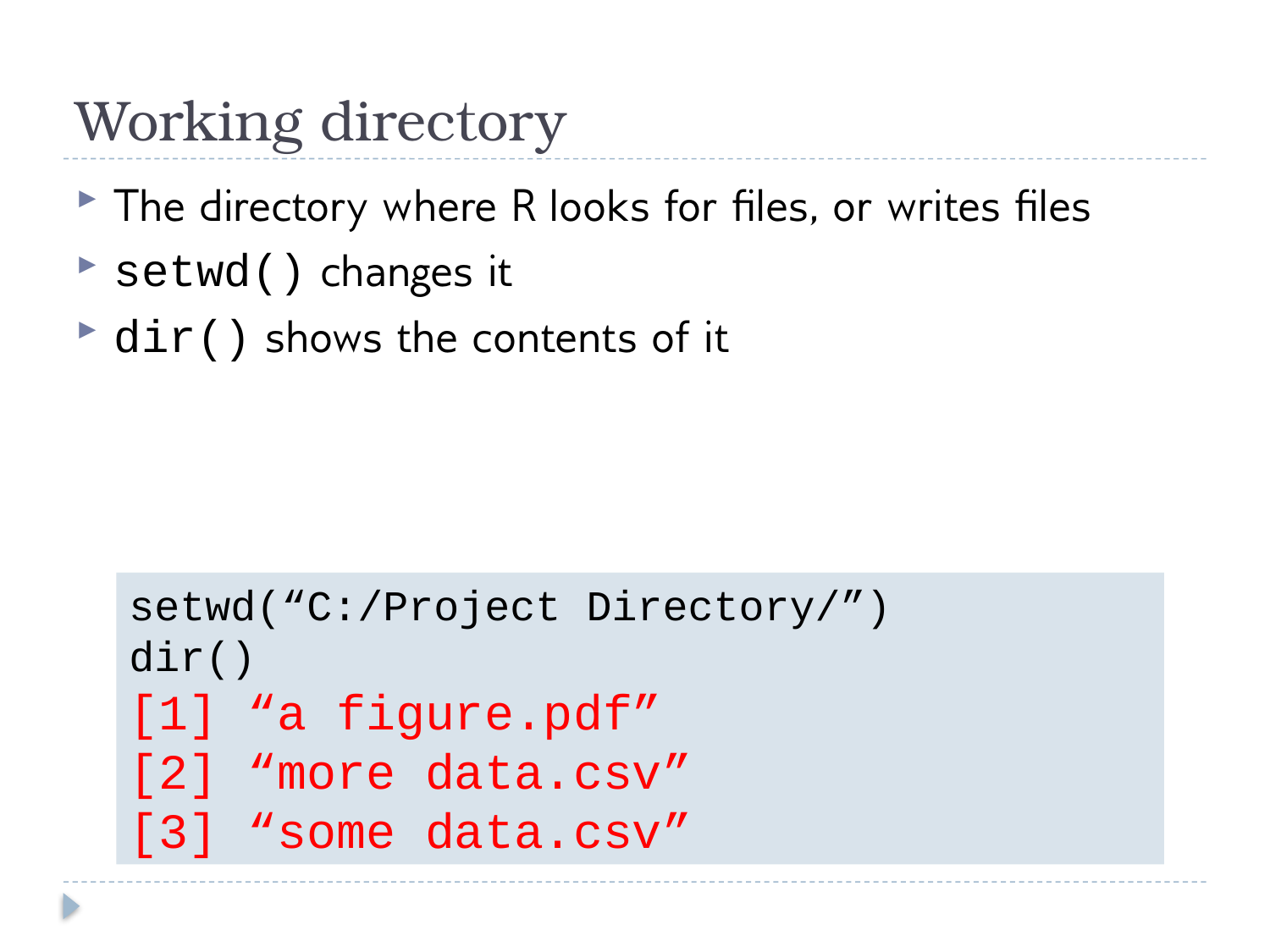

# Working directory
The directory where R looks for files, or writes files
setwd() changes it
dir() shows the contents of it
setwd(“C:/Project Directory/”)
dir()
[1] “a figure.pdf”
[2] “more data.csv”
[3] “some data.csv”